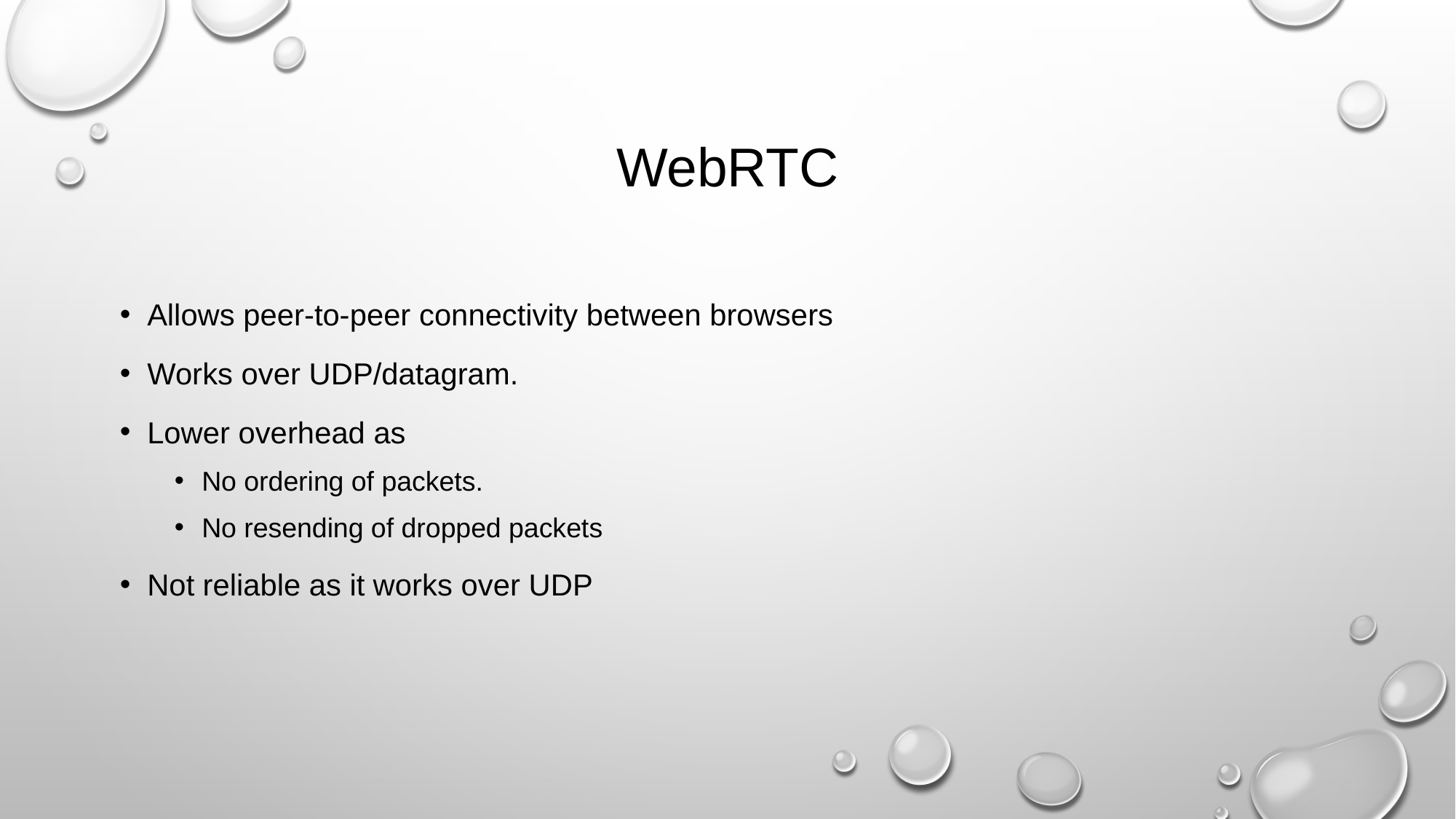

# WebRTC
Allows peer-to-peer connectivity between browsers
Works over UDP/datagram.
Lower overhead as
No ordering of packets.
No resending of dropped packets
Not reliable as it works over UDP